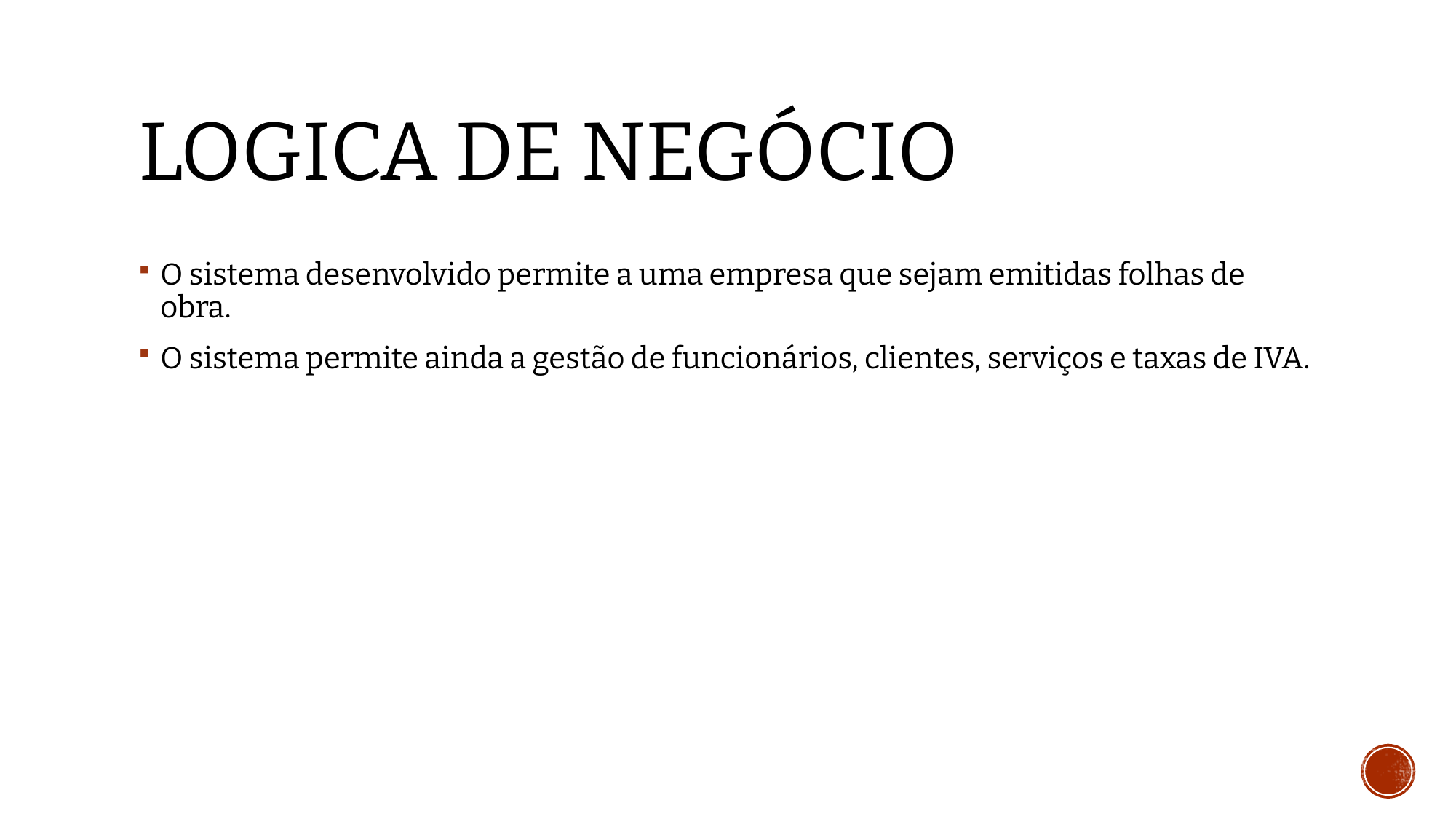

# Logica de negócio
O sistema desenvolvido permite a uma empresa que sejam emitidas folhas de obra.
O sistema permite ainda a gestão de funcionários, clientes, serviços e taxas de IVA.